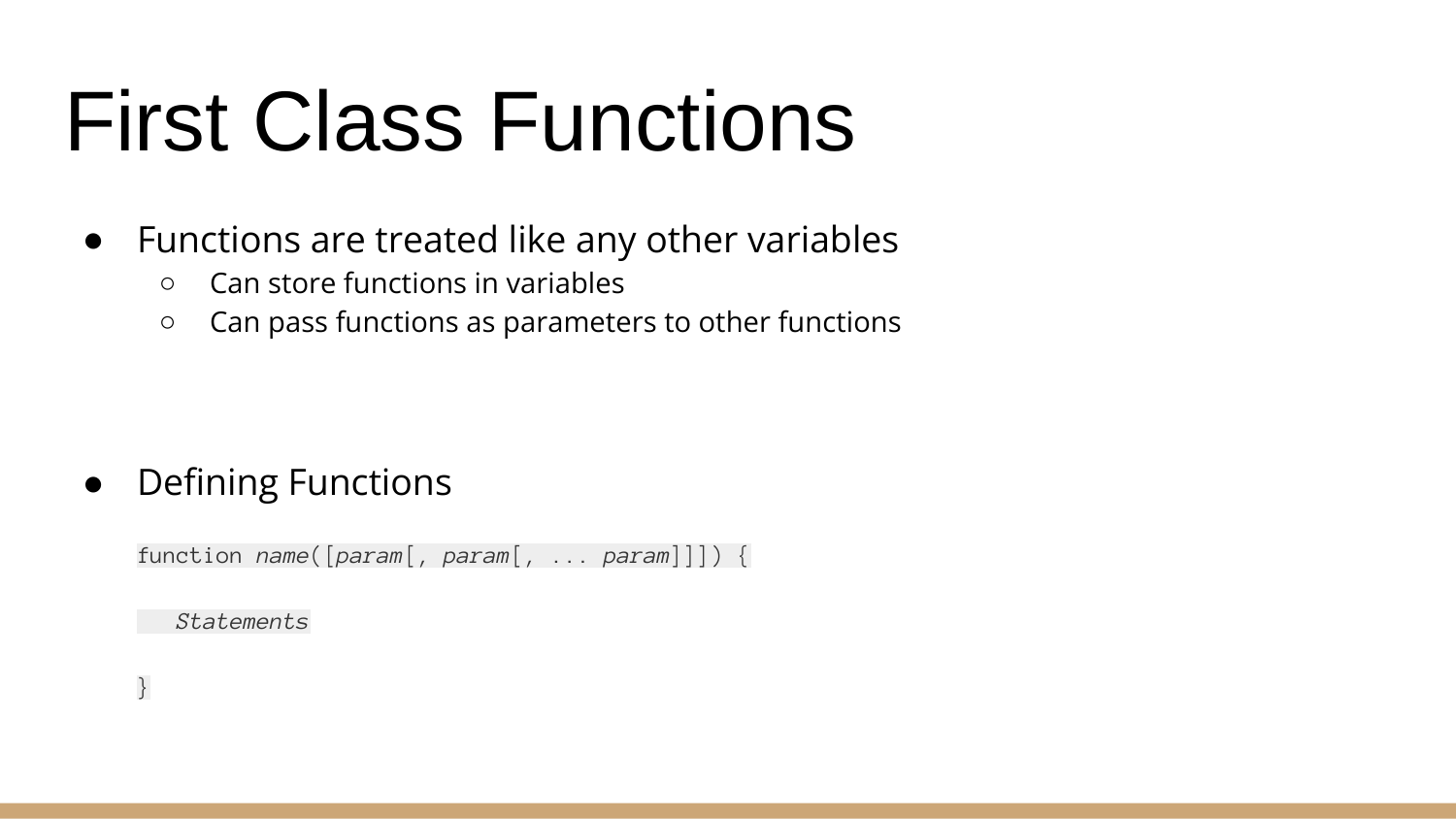

# First Class Functions
Functions are treated like any other variables
Can store functions in variables
Can pass functions as parameters to other functions

Defining Functions
function name([param[, param[, ... param]]]) {
   Statements
}